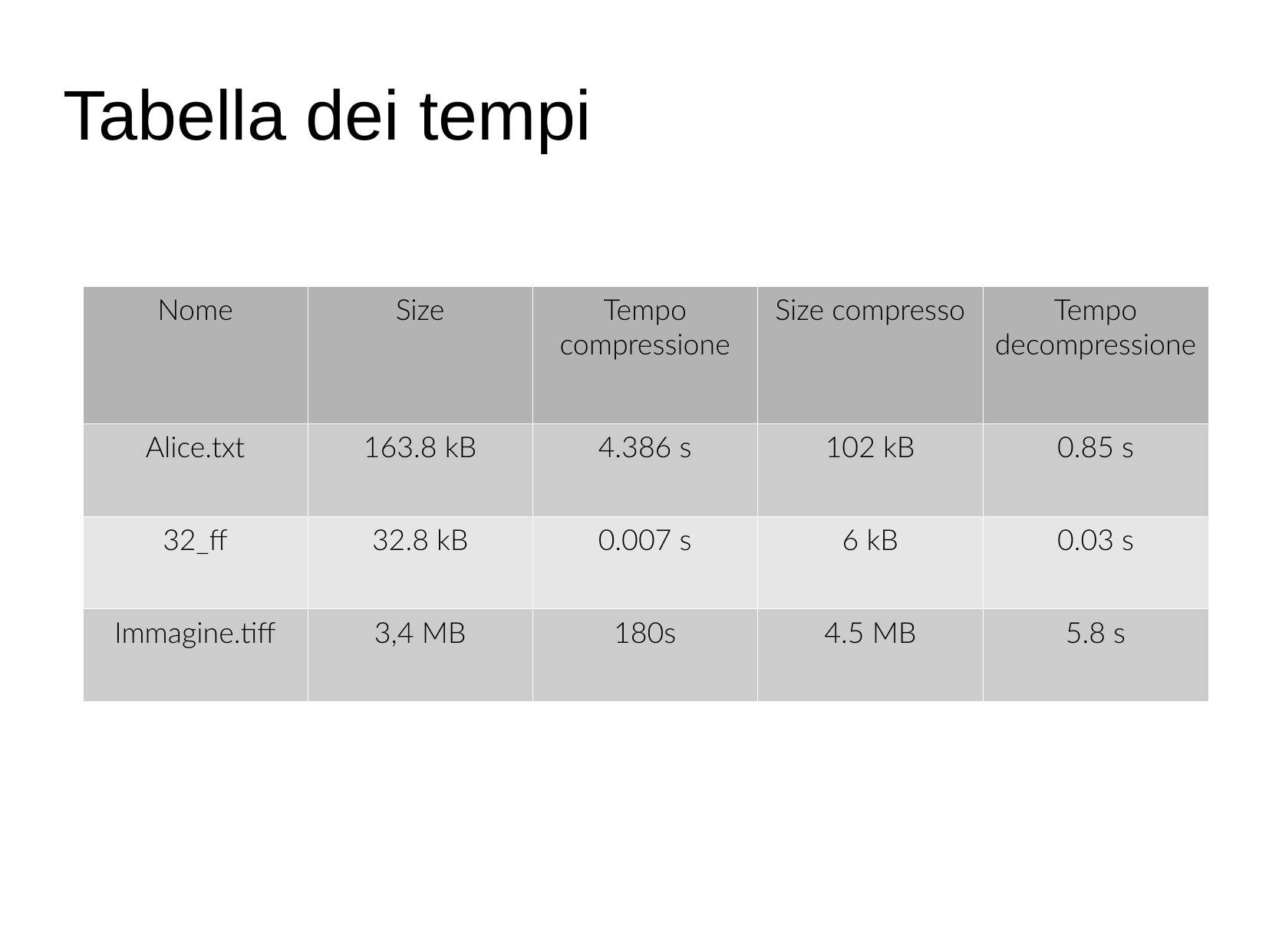

Tabella dei tempi

| Nome | Size | Tempo compressione | Size compresso | Tempo decompressione |
| --- | --- | --- | --- | --- |
| Alice.txt | 163.8 kB | 4.386 s | 102 kB | 0.85 s |
| 32\_ff | 32.8 kB | 0.007 s | 6 kB | 0.03 s |
| Immagine.tiff | 3,4 MB | 180s | 4.5 MB | 5.8 s |